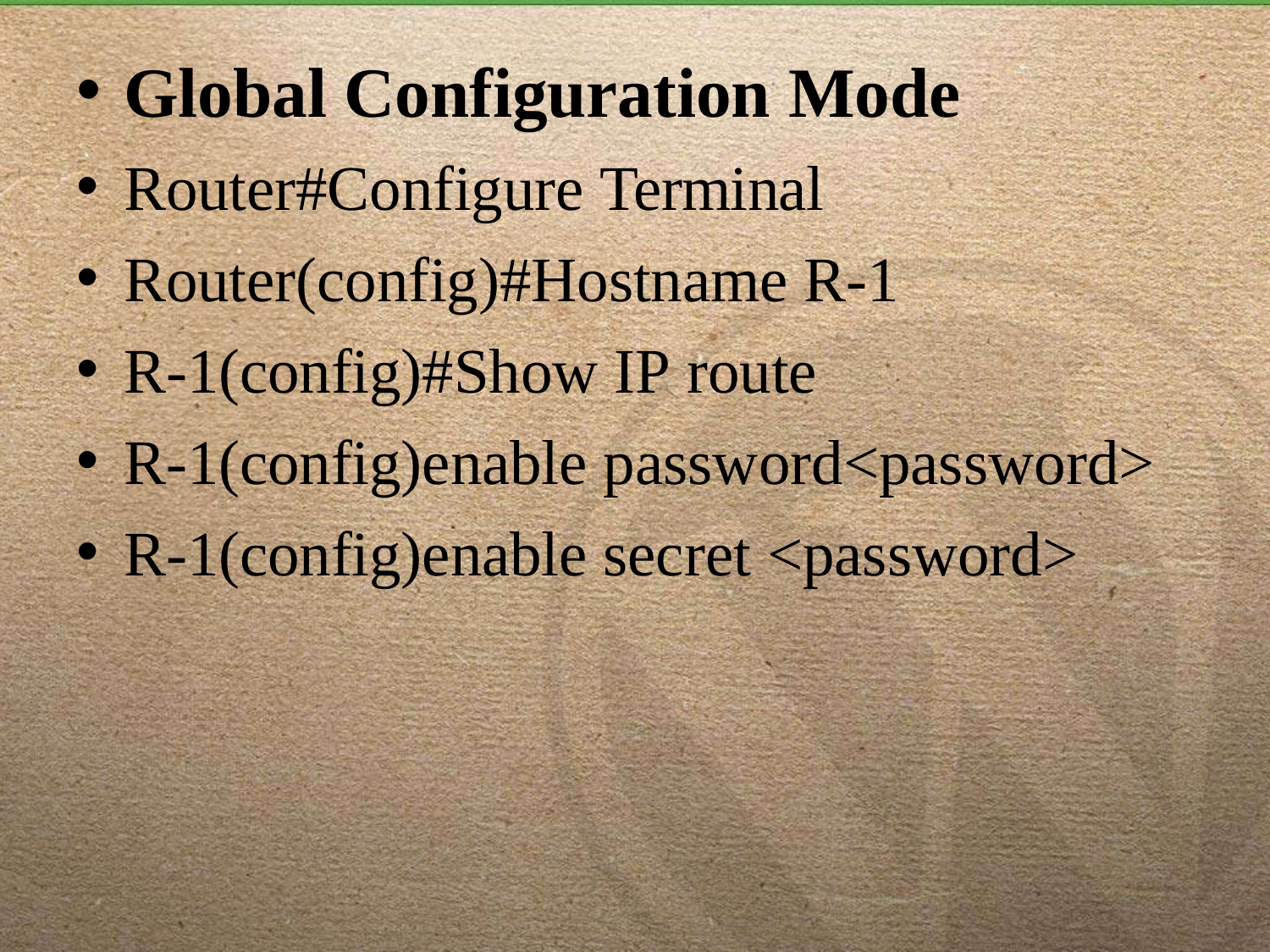

Global Configuration Mode
Router#Configure Terminal
Router(config)#Hostname R-1
R-1(config)#Show IP route
R-1(config)enable password<password>
R-1(config)enable secret <password>